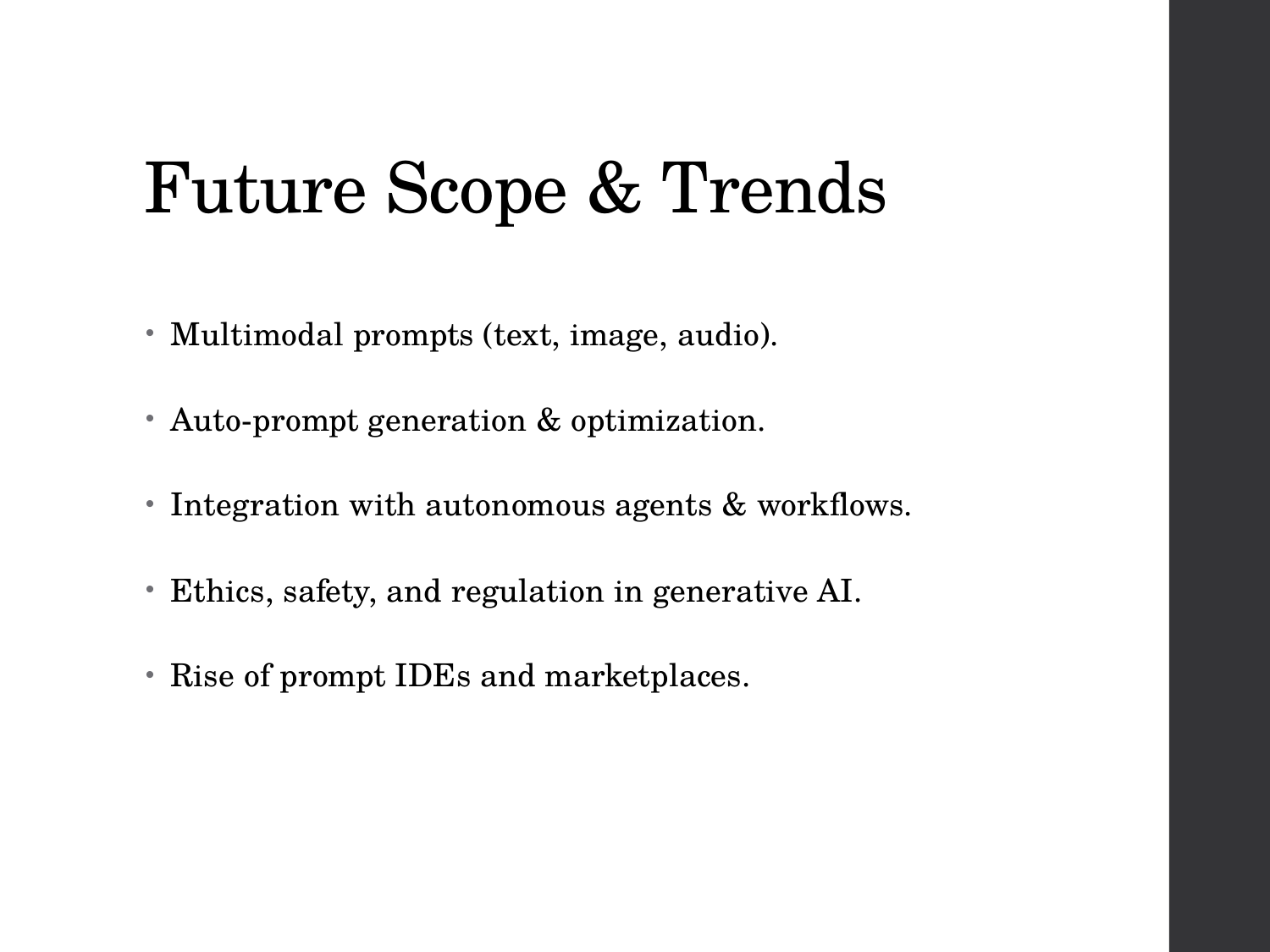

# Future Scope & Trends

Multimodal prompts (text, image, audio).
Auto-prompt generation & optimization.
Integration with autonomous agents & workflows.
Ethics, safety, and regulation in generative AI.
Rise of prompt IDEs and marketplaces.